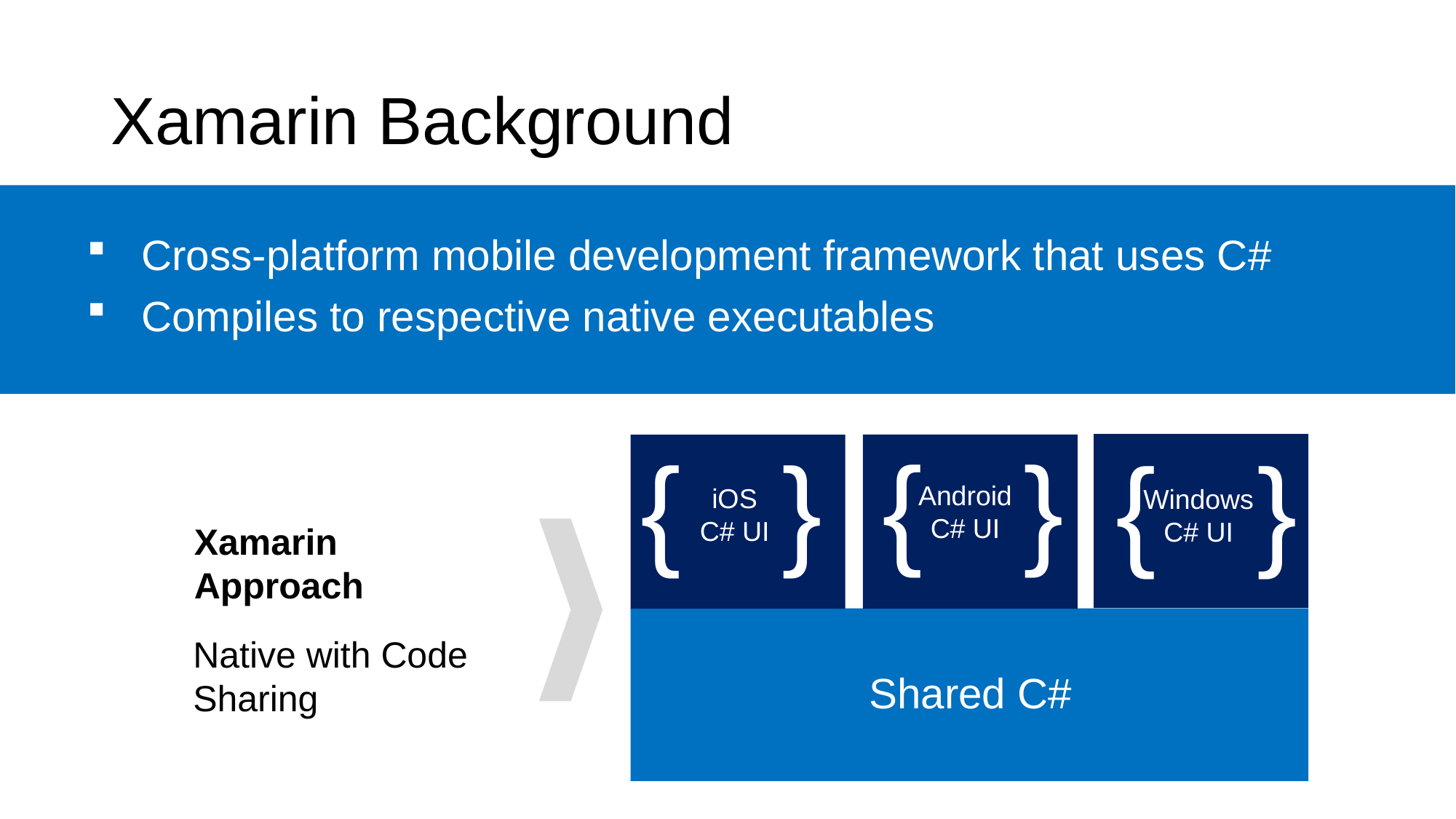

# Xamarin Background

Cross-platform mobile development framework that uses C#
Compiles to respective native executables

{   }
{   }
{   }
Android
C# UI
iOS
C# UI
Windows
C# UI
Xamarin  Approach

Shared C#
Native with Code Sharing